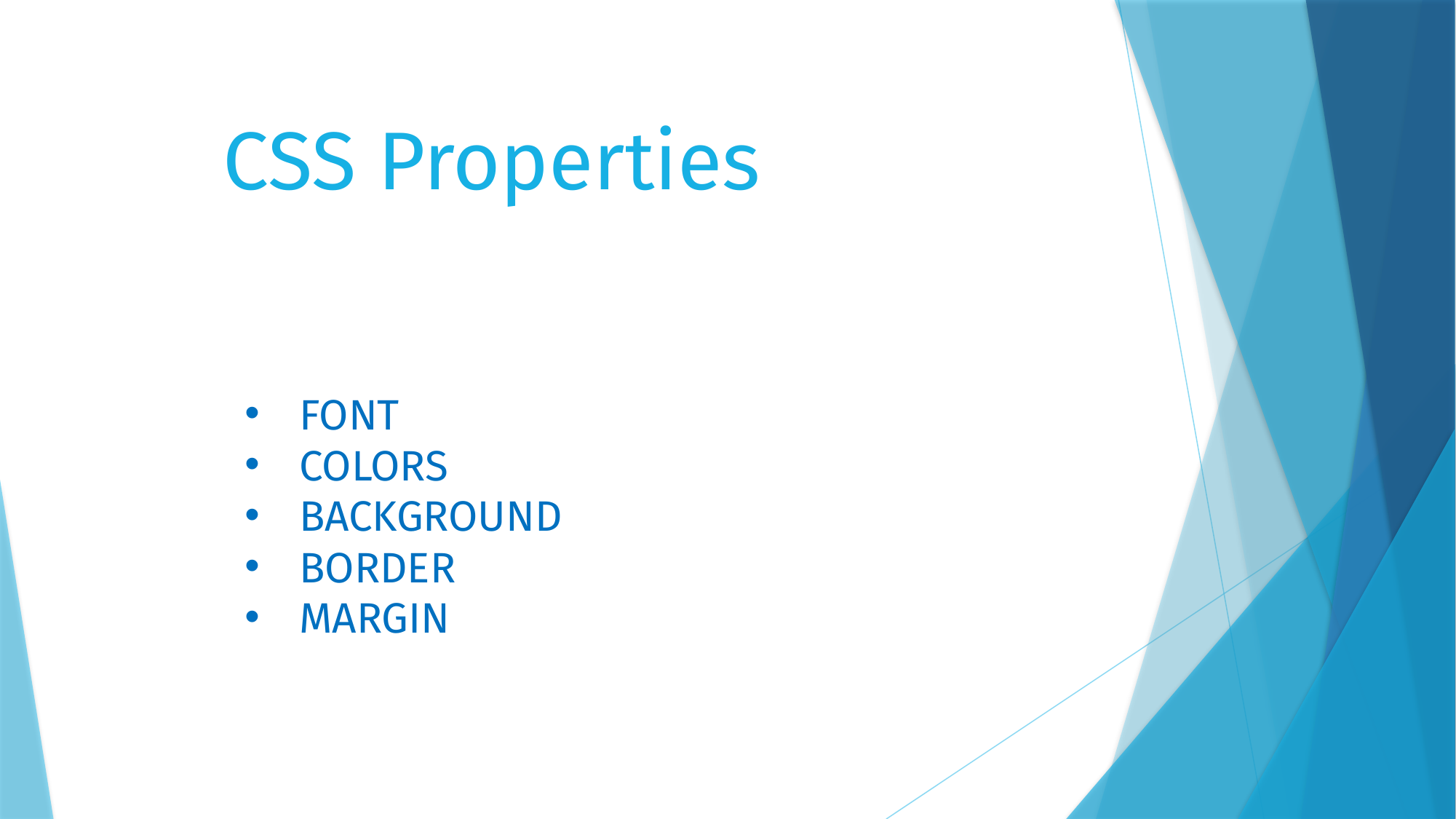

# CSS Properties
FONT
COLORS
BACKGROUND
BORDER
MARGIN